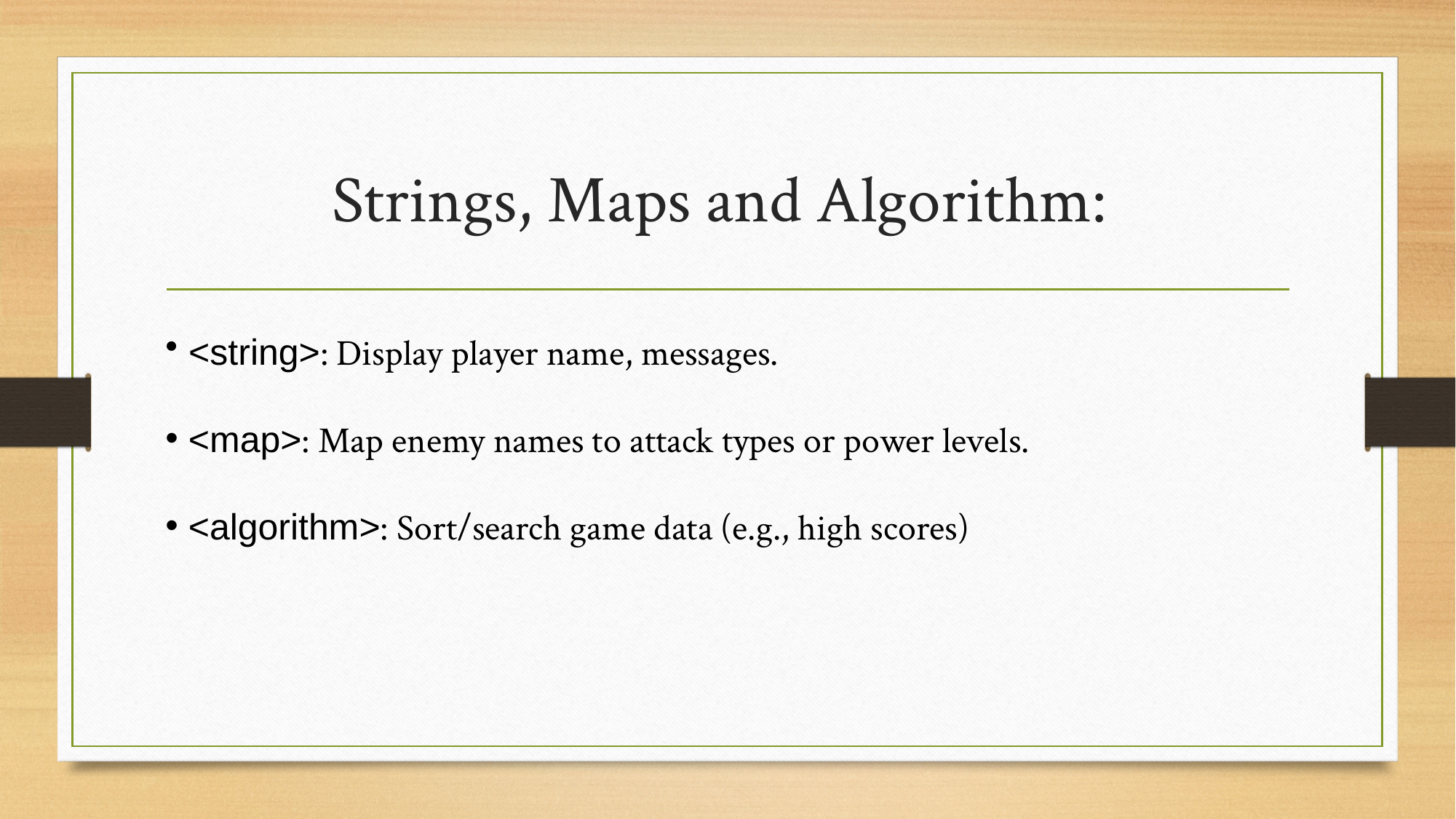

# Strings, Maps and Algorithm:

 <string>: Display player name, messages.

 <map>: Map enemy names to attack types or power levels.

 <algorithm>: Sort/search game data (e.g., high scores)